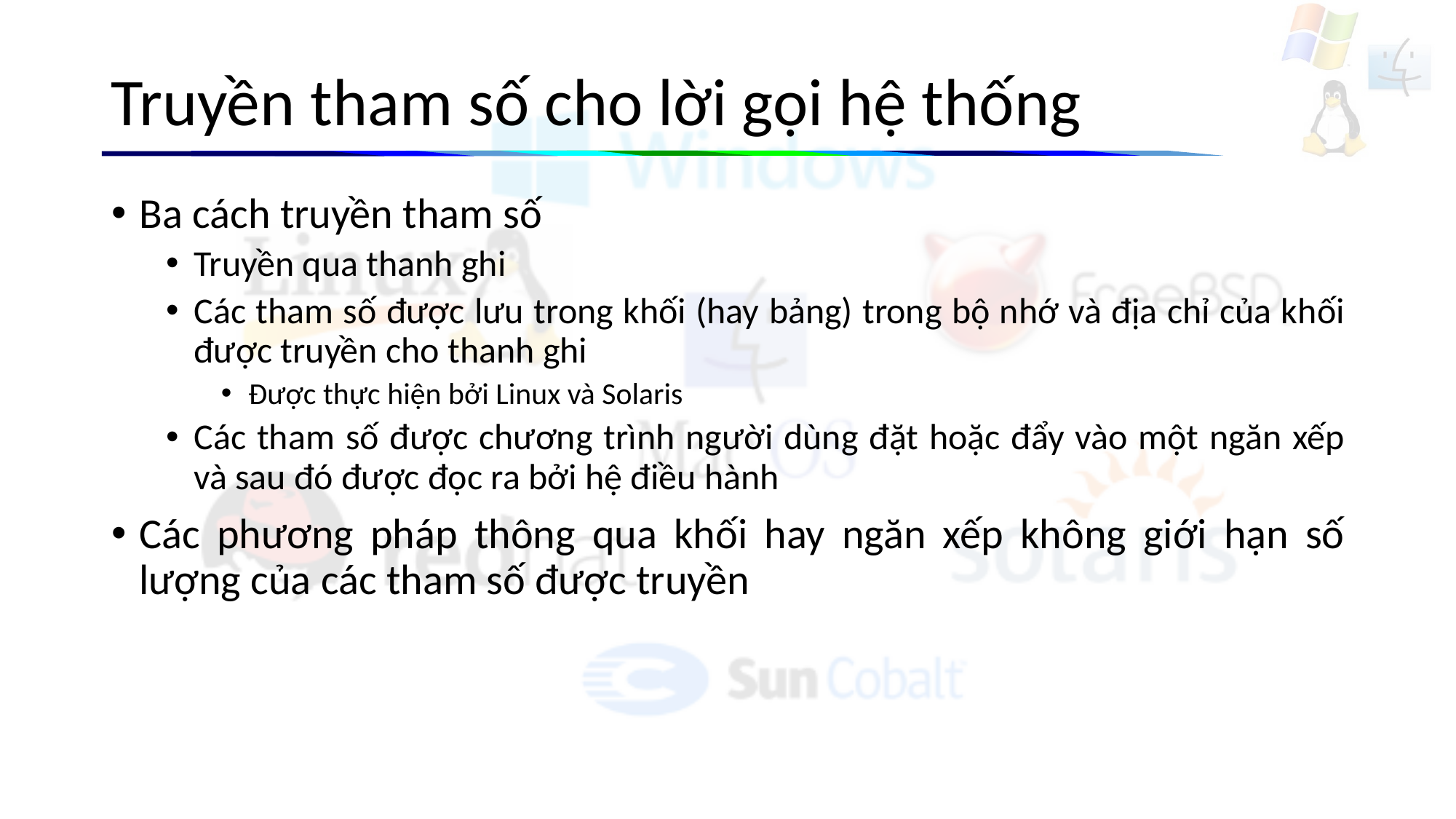

# Truyền tham số cho lời gọi hệ thống
Ba cách truyền tham số
Truyền qua thanh ghi
Các tham số được lưu trong khối (hay bảng) trong bộ nhớ và địa chỉ của khối được truyền cho thanh ghi
Được thực hiện bởi Linux và Solaris
Các tham số được chương trình người dùng đặt hoặc đẩy vào một ngăn xếp và sau đó được đọc ra bởi hệ điều hành
Các phương pháp thông qua khối hay ngăn xếp không giới hạn số lượng của các tham số được truyền